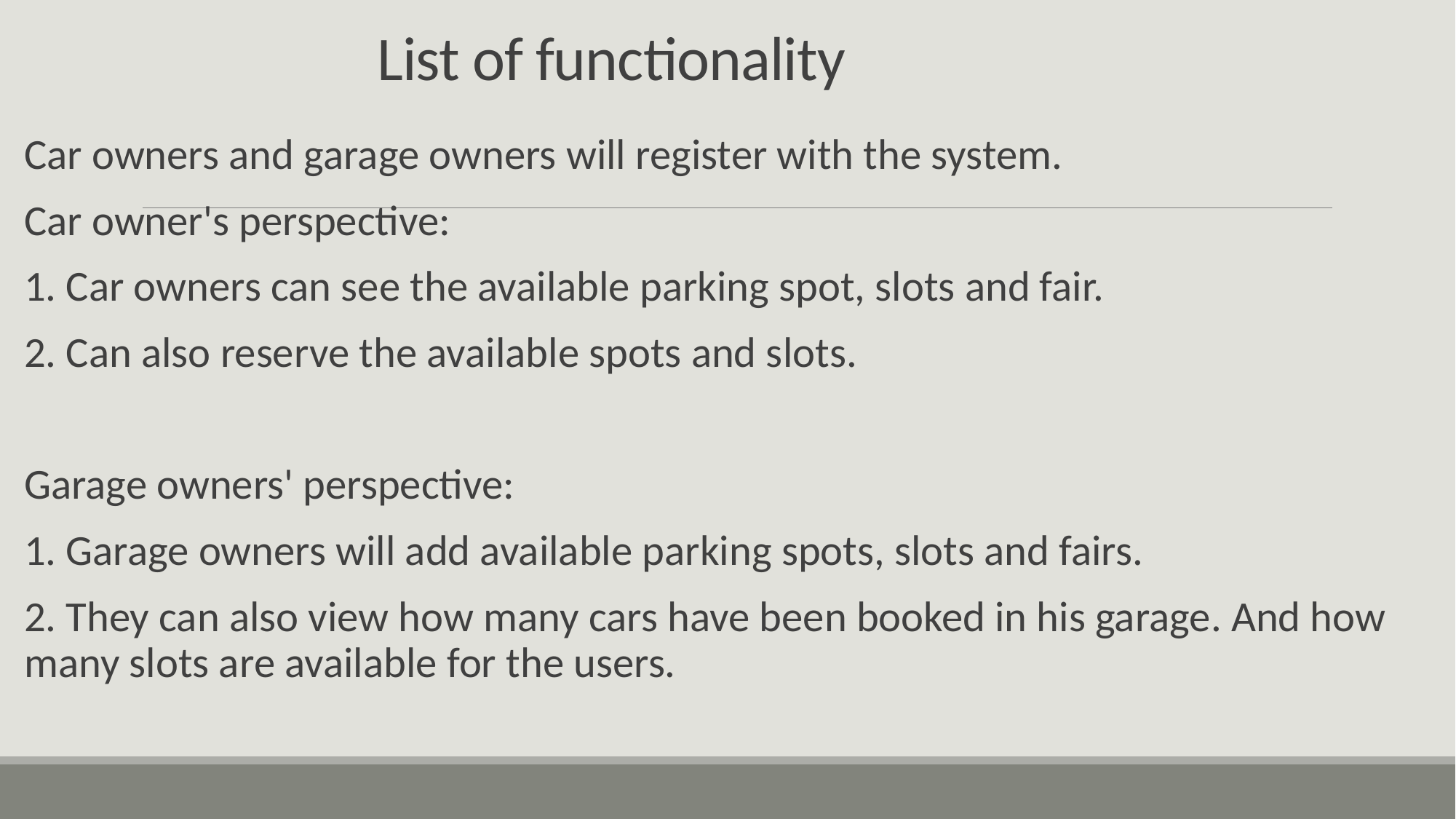

# List of functionality
Car owners and garage owners will register with the system.
Car owner's perspective:
1. Car owners can see the available parking spot, slots and fair.
2. Can also reserve the available spots and slots.

Garage owners' perspective:
1. Garage owners will add available parking spots, slots and fairs.
2. They can also view how many cars have been booked in his garage. And how many slots are available for the users.